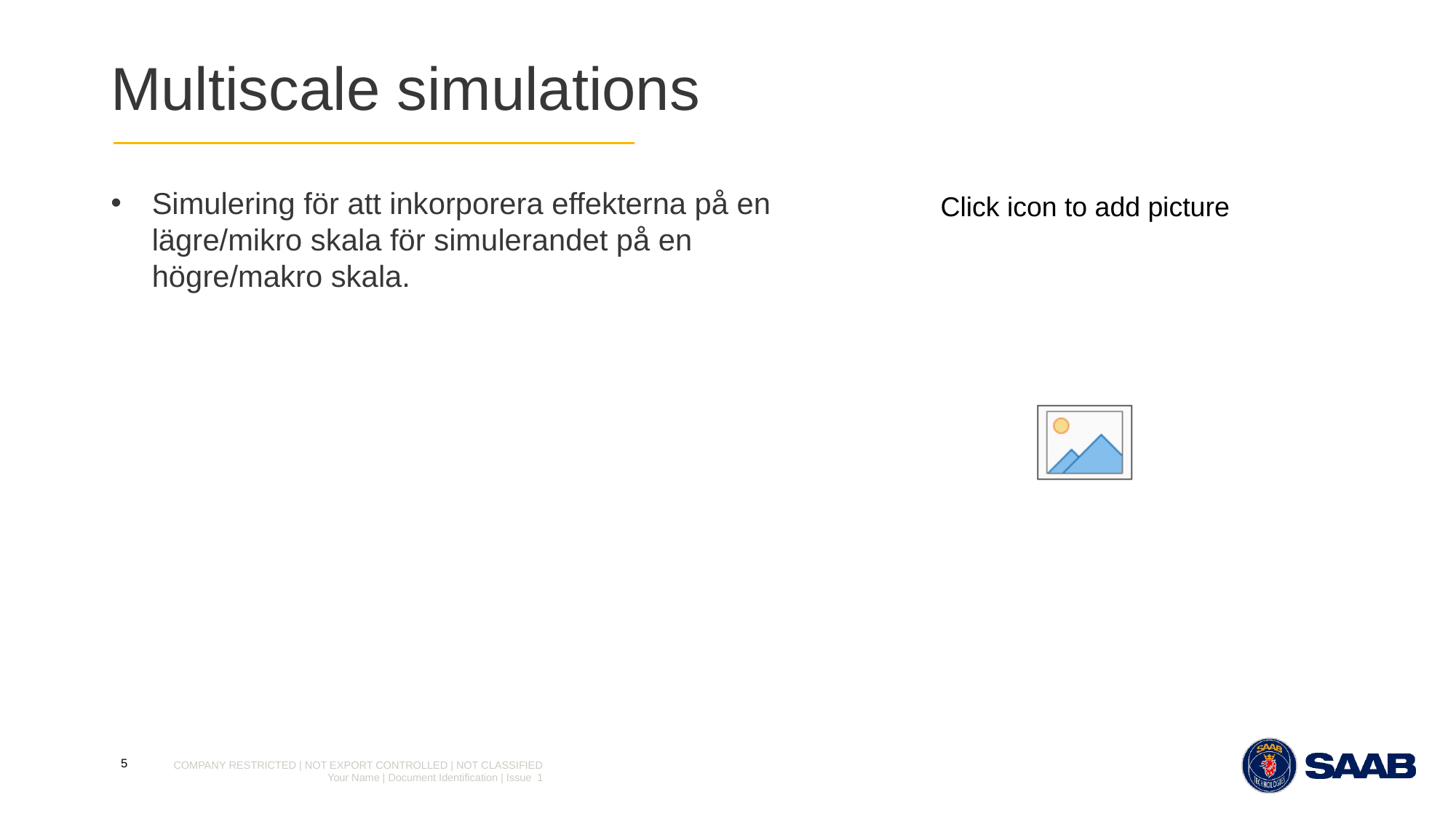

# Multiscale simulations
Simulering för att inkorporera effekterna på en lägre/mikro skala för simulerandet på en högre/makro skala.

5